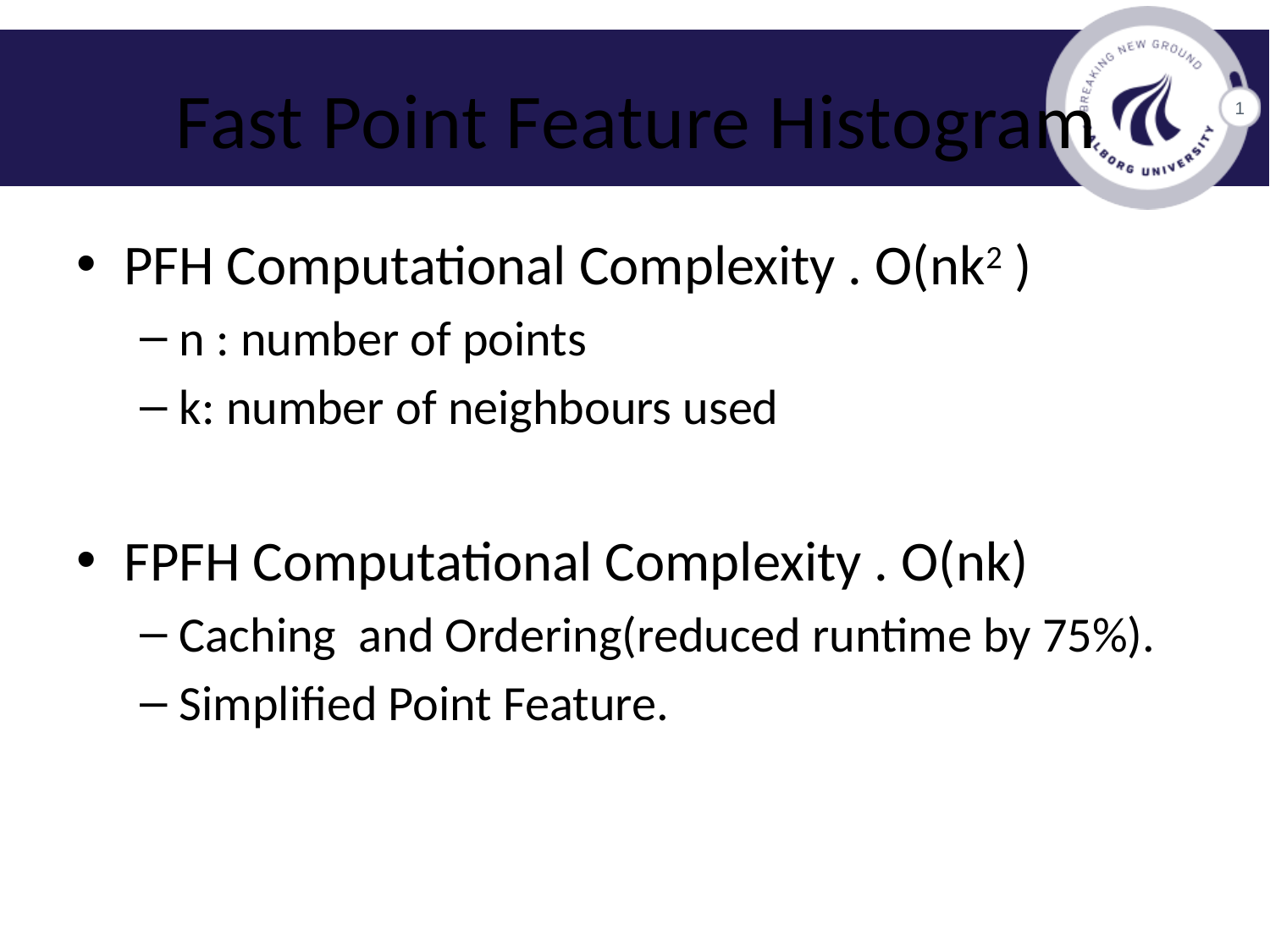

# Fast Point Feature Histogram
1
PFH Computational Complexity . O(nk2 )
n : number of points
k: number of neighbours used

FPFH Computational Complexity . O(nk)
Caching  and Ordering(reduced runtime by 75%).
Simplified Point Feature.